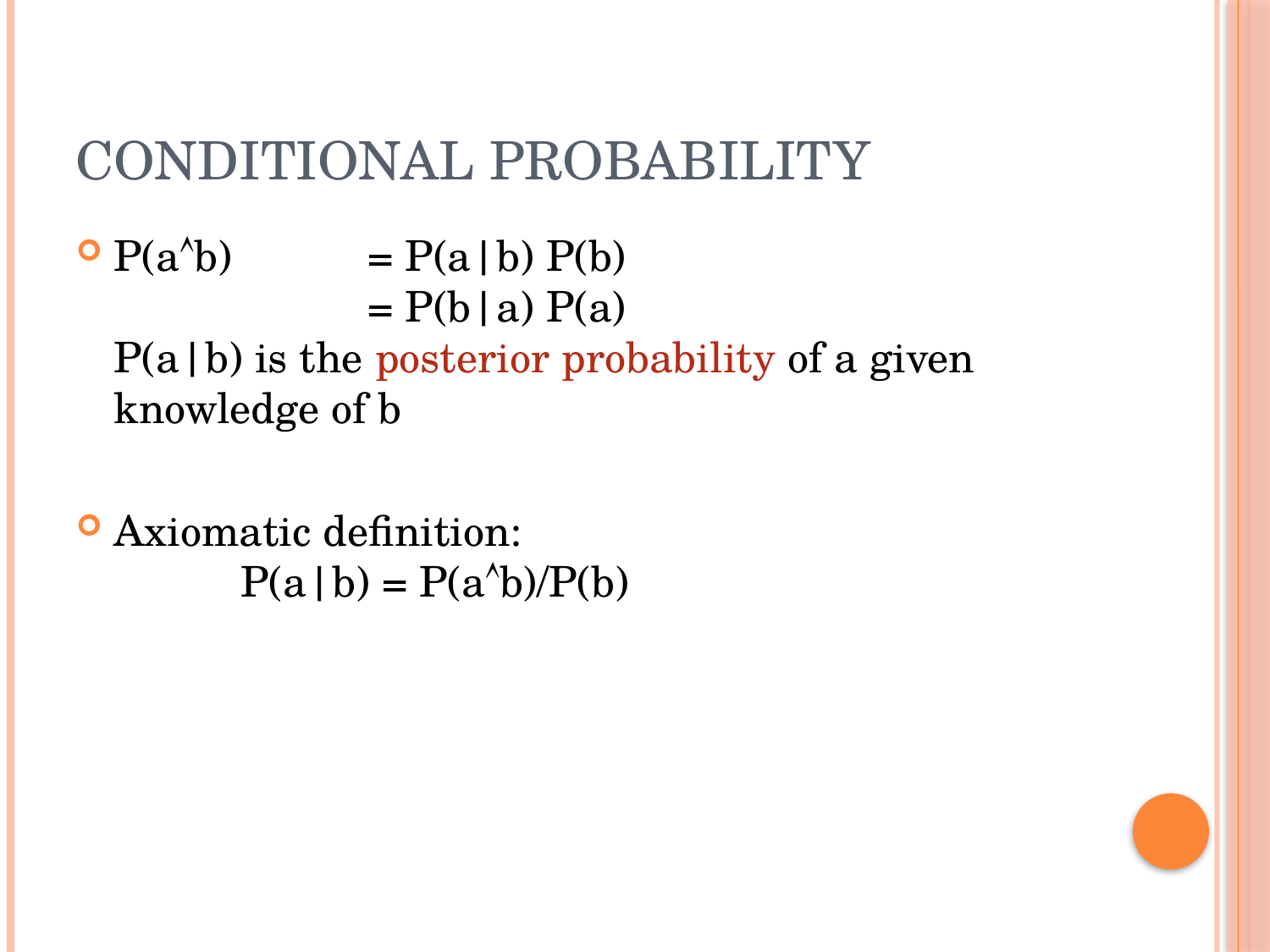

# Conditional Probability
P(a∧b) 	= P(a|b) P(b)
		= P(b|a) P(a)
P(a|b) is the posterior probability of a given knowledge of b

Axiomatic definition:
	P(a|b) = P(a∧b)/P(b)